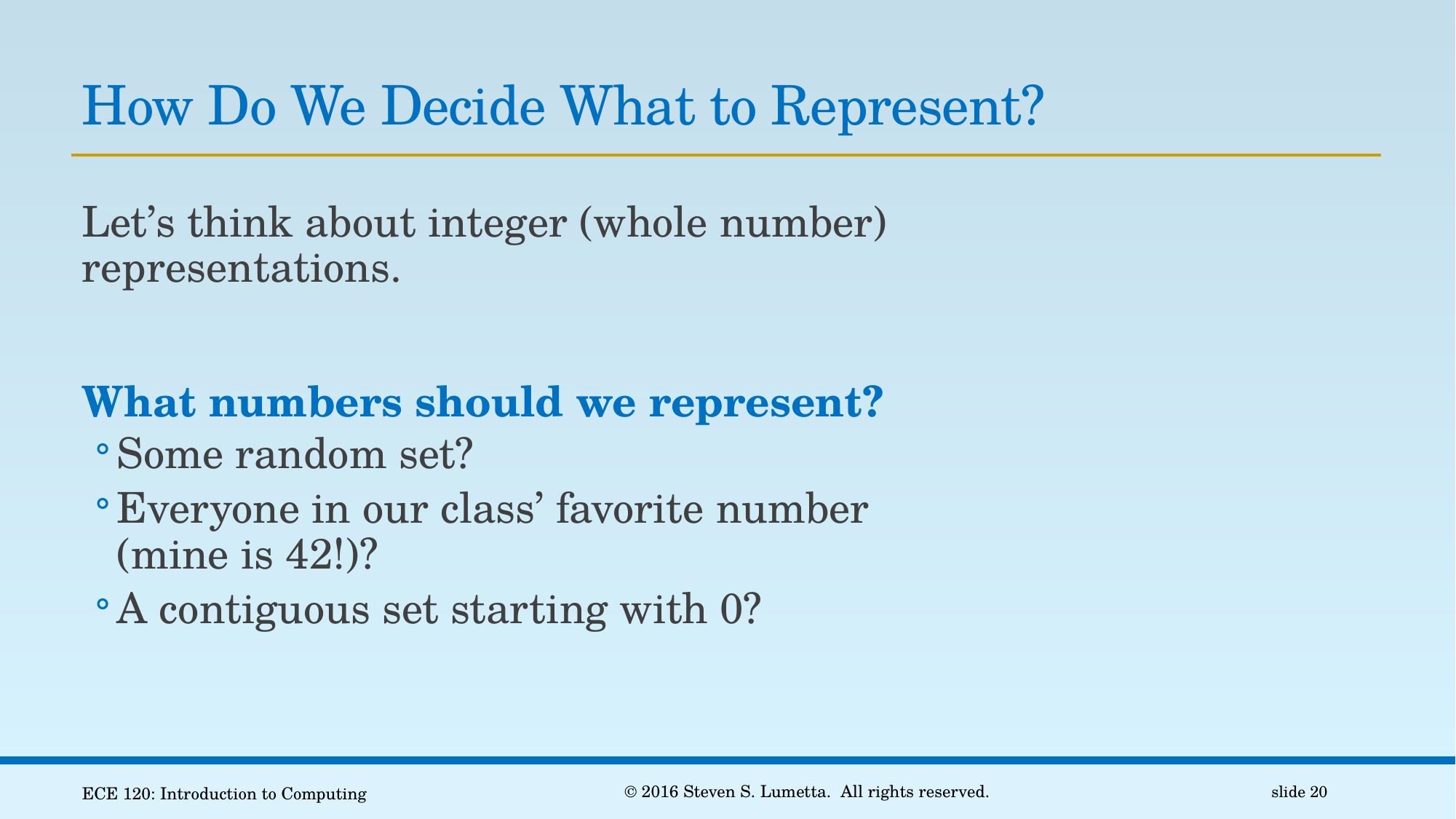

# How Do We Decide What to Represent?
Let’s think about integer (whole number) representations.

What numbers should we represent?
Some random set?
Everyone in our class’ favorite number
(mine is 42!)?
A contiguous set starting with 0?
ECE 120: Introduction to Computing
© 2016 Steven S. Lumetta.  All rights reserved.
slide 20